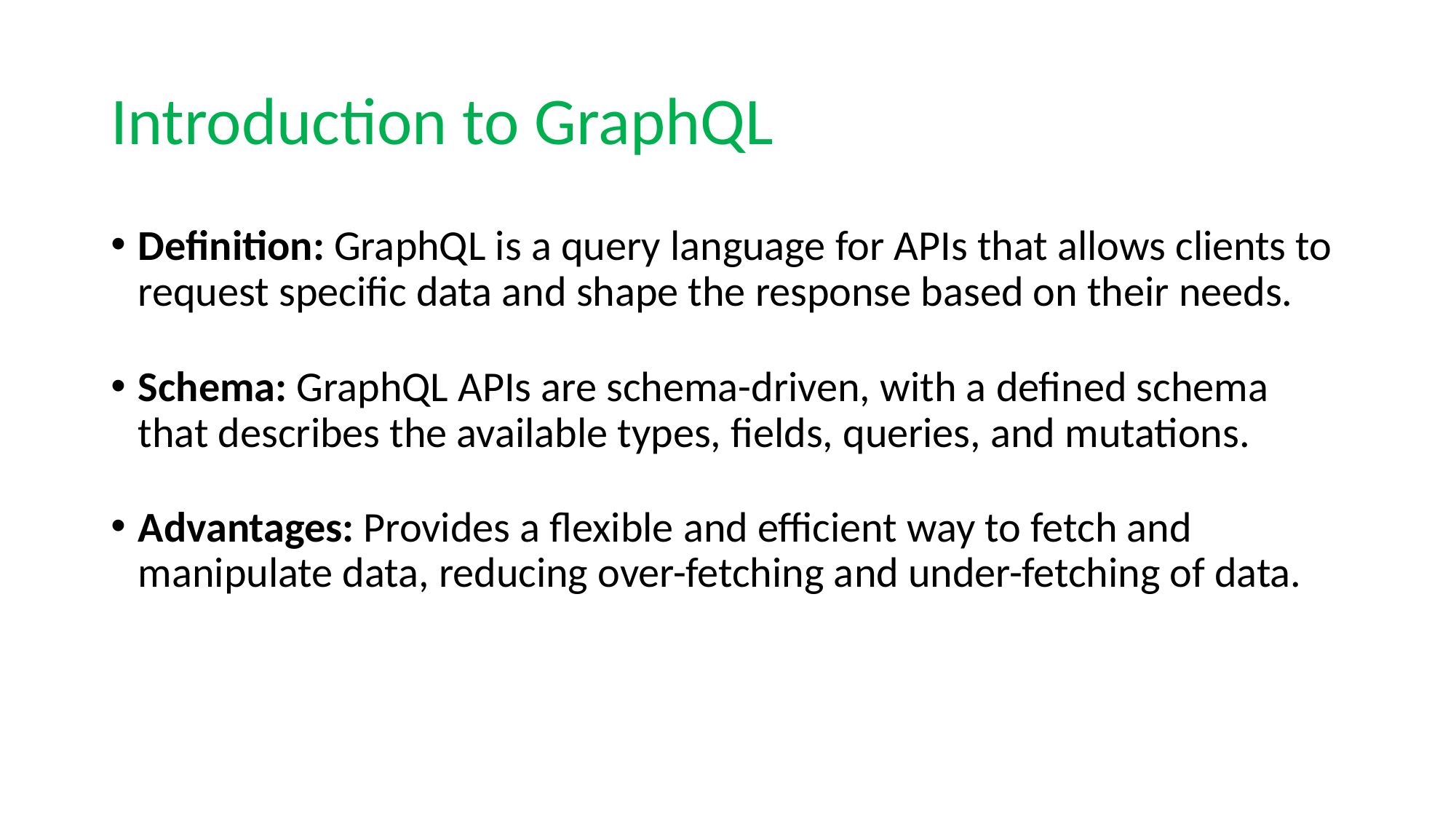

# Introduction to GraphQL
Definition: GraphQL is a query language for APIs that allows clients to request specific data and shape the response based on their needs.
Schema: GraphQL APIs are schema-driven, with a defined schema that describes the available types, fields, queries, and mutations.
Advantages: Provides a flexible and efficient way to fetch and manipulate data, reducing over-fetching and under-fetching of data.